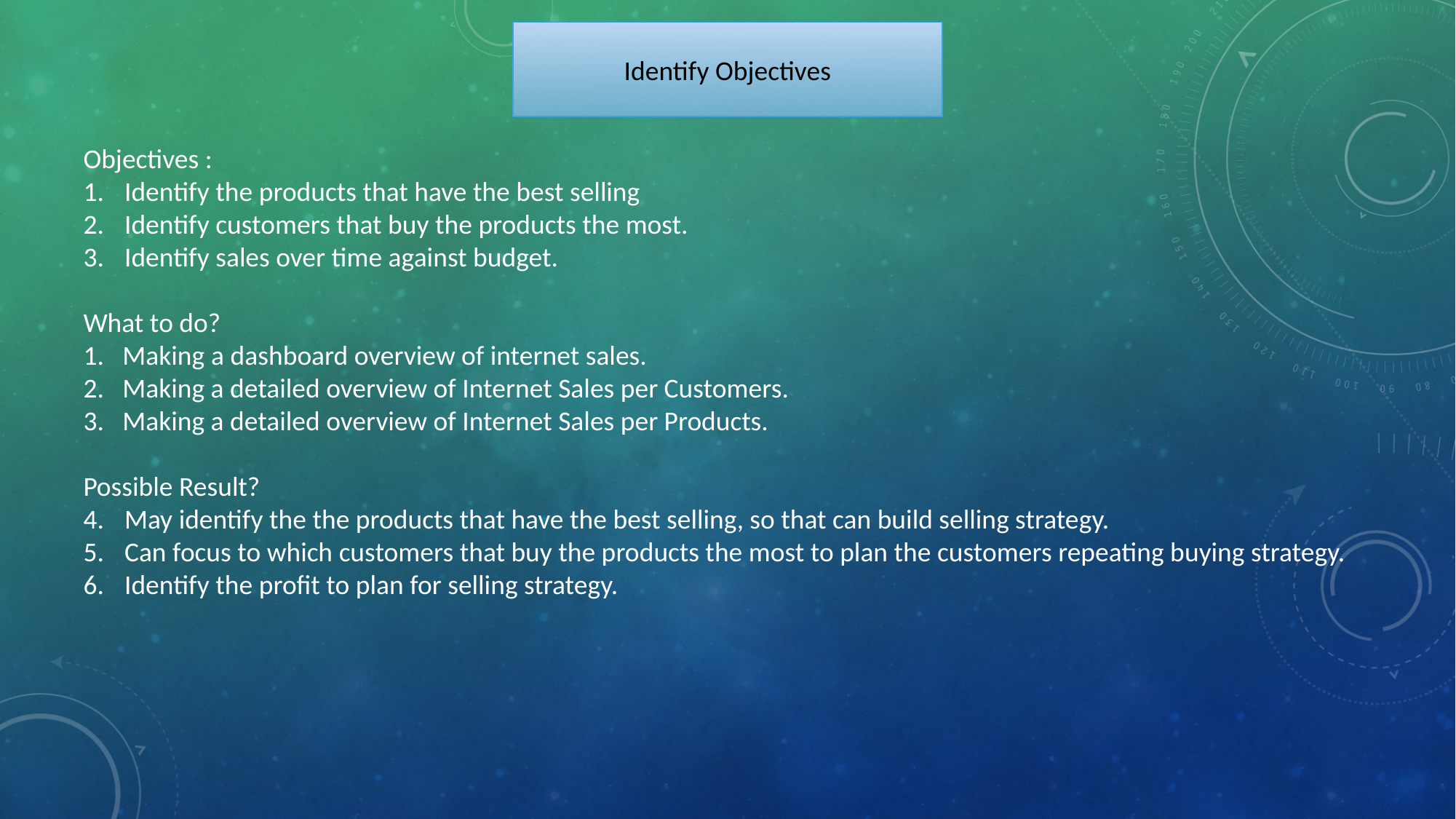

Identify Objectives
Objectives :
Identify the products that have the best selling
Identify customers that buy the products the most.
Identify sales over time against budget.

What to do?
1.   Making a dashboard overview of internet sales.
2.   Making a detailed overview of Internet Sales per Customers.
3.   Making a detailed overview of Internet Sales per Products.

Possible Result?
May identify the the products that have the best selling, so that can build selling strategy.
Can focus to which customers that buy the products the most to plan the customers repeating buying strategy.
Identify the profit to plan for selling strategy.